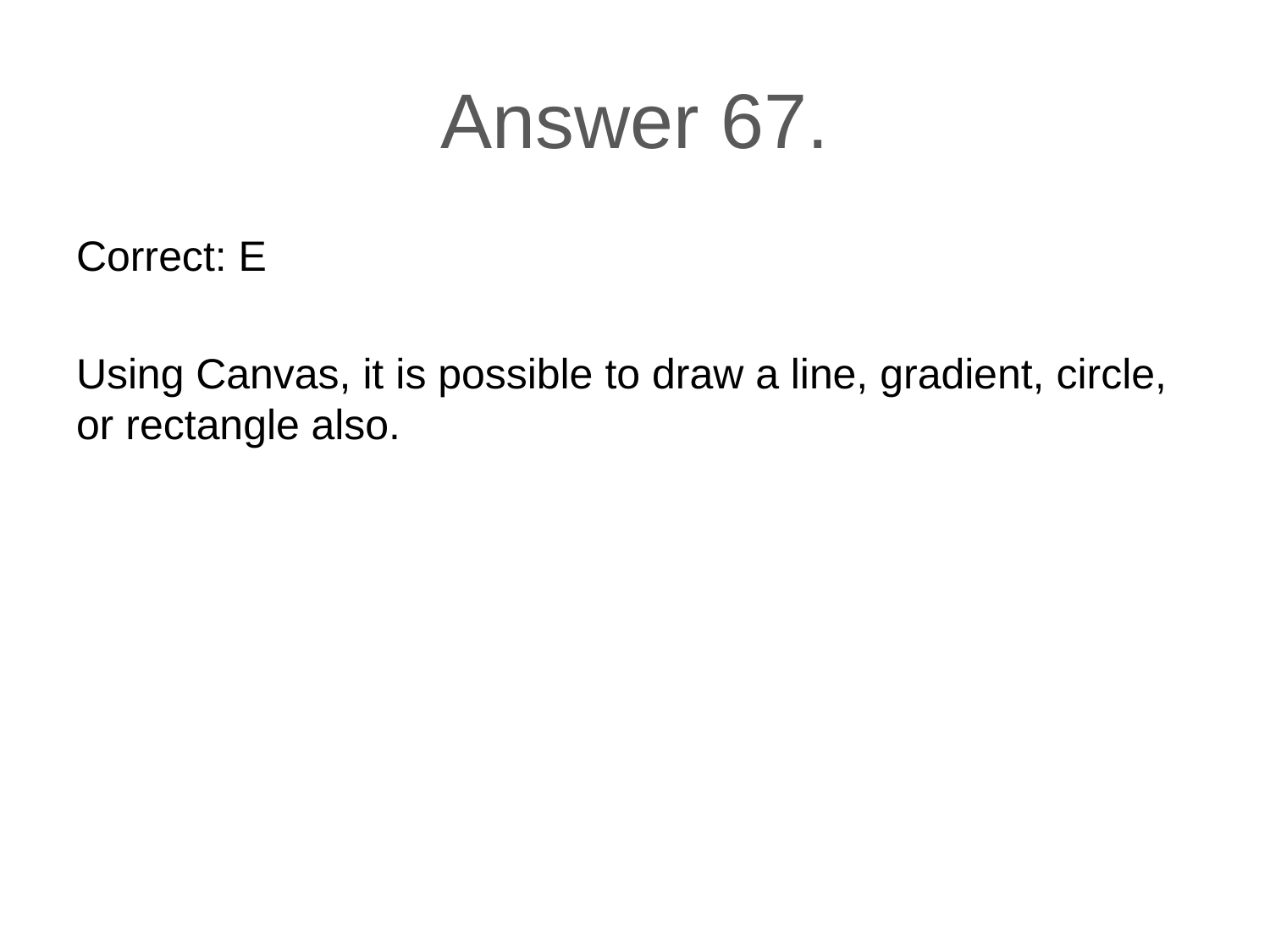

# Answer 67.
Correct: E

Using Canvas, it is possible to draw a line, gradient, circle, or rectangle also.